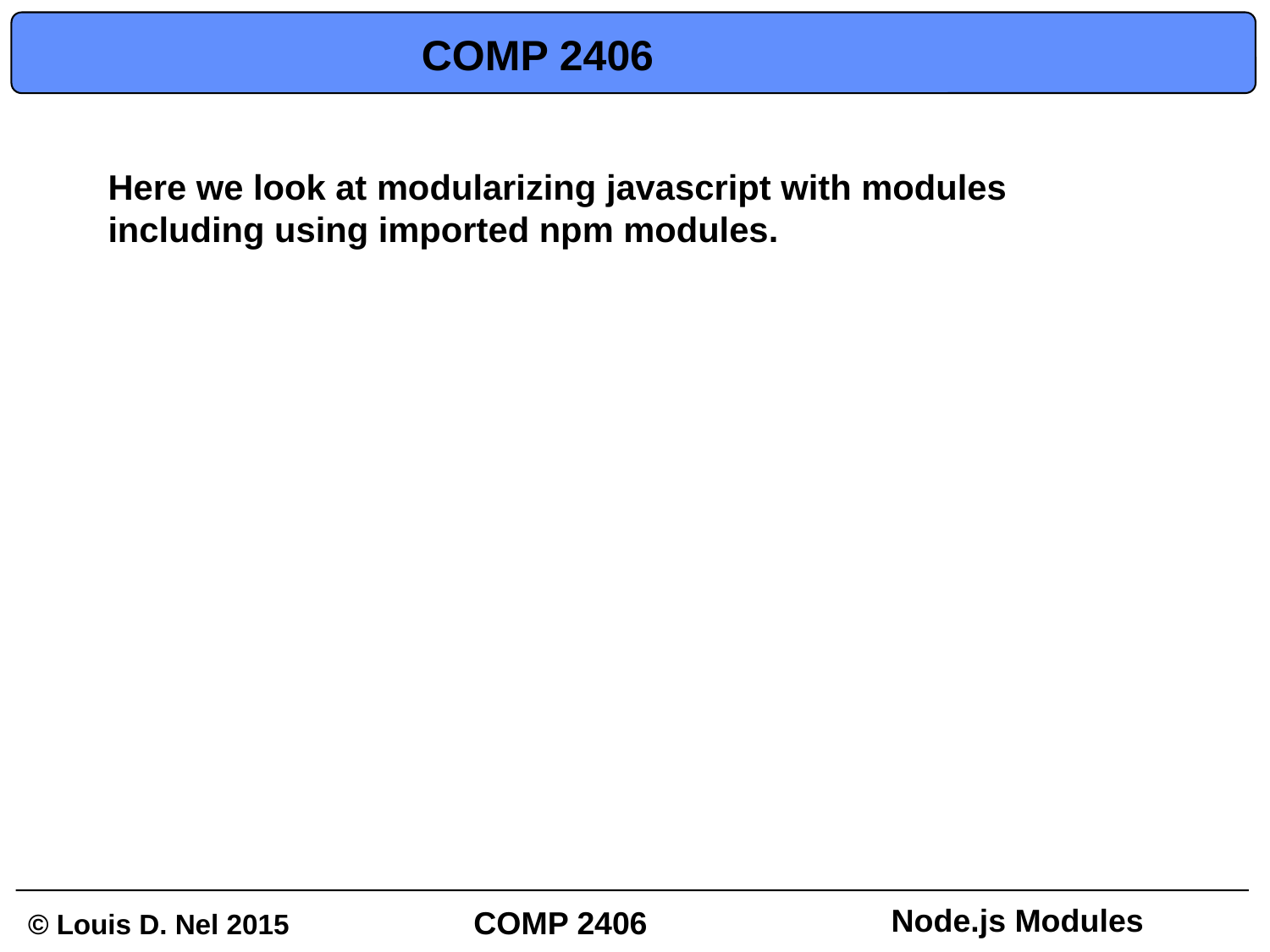

# COMP 2406
Here we look at modularizing javascript with modules including using imported npm modules.